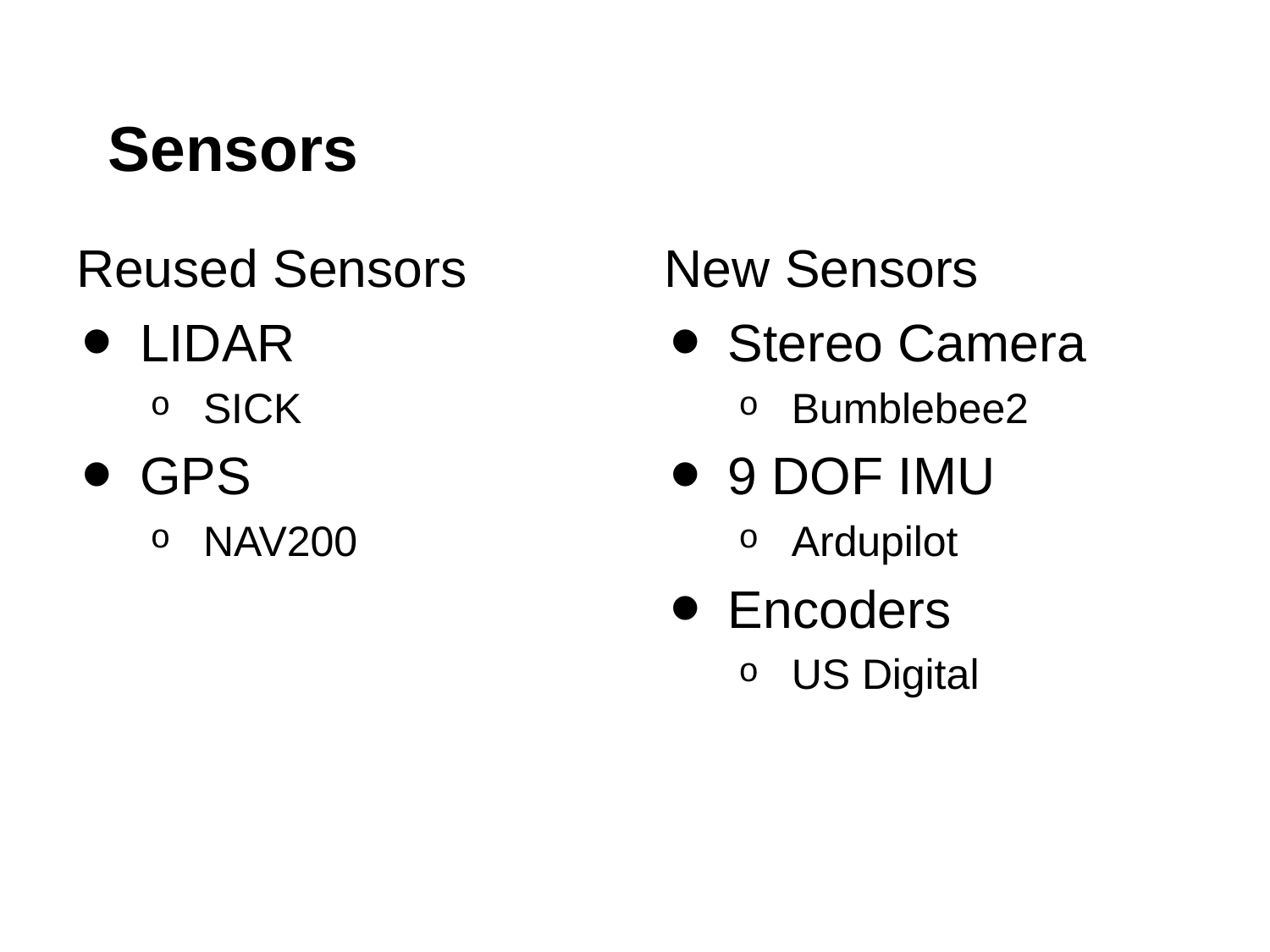

# Sensors
New Sensors
Stereo Camera
Bumblebee2
9 DOF IMU
Ardupilot
Encoders
US Digital
Reused Sensors
LIDAR
SICK
GPS
NAV200